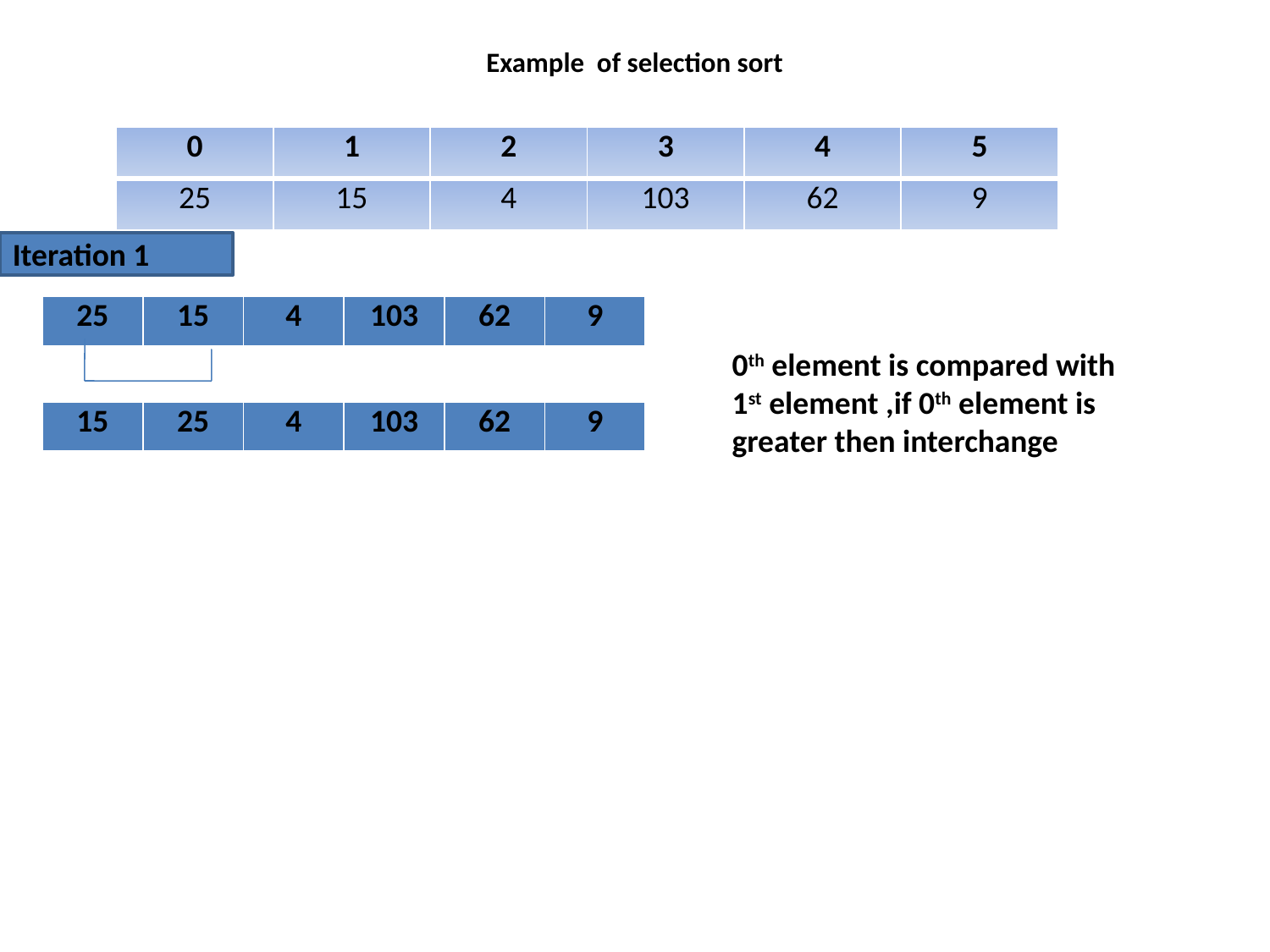

# Example  of selection sort
| 0 | 1 | 2 | 3 | 4 | 5 |
| --- | --- | --- | --- | --- | --- |
| 25 | 15 | 4 | 103 | 62 | 9 |
Iteration 1
| 25 | 15 | 4 | 103 | 62 | 9 |
| --- | --- | --- | --- | --- | --- |
0th element is compared with 1st element ,if 0th element is greater then interchange
| 15 | 25 | 4 | 103 | 62 | 9 |
| --- | --- | --- | --- | --- | --- |